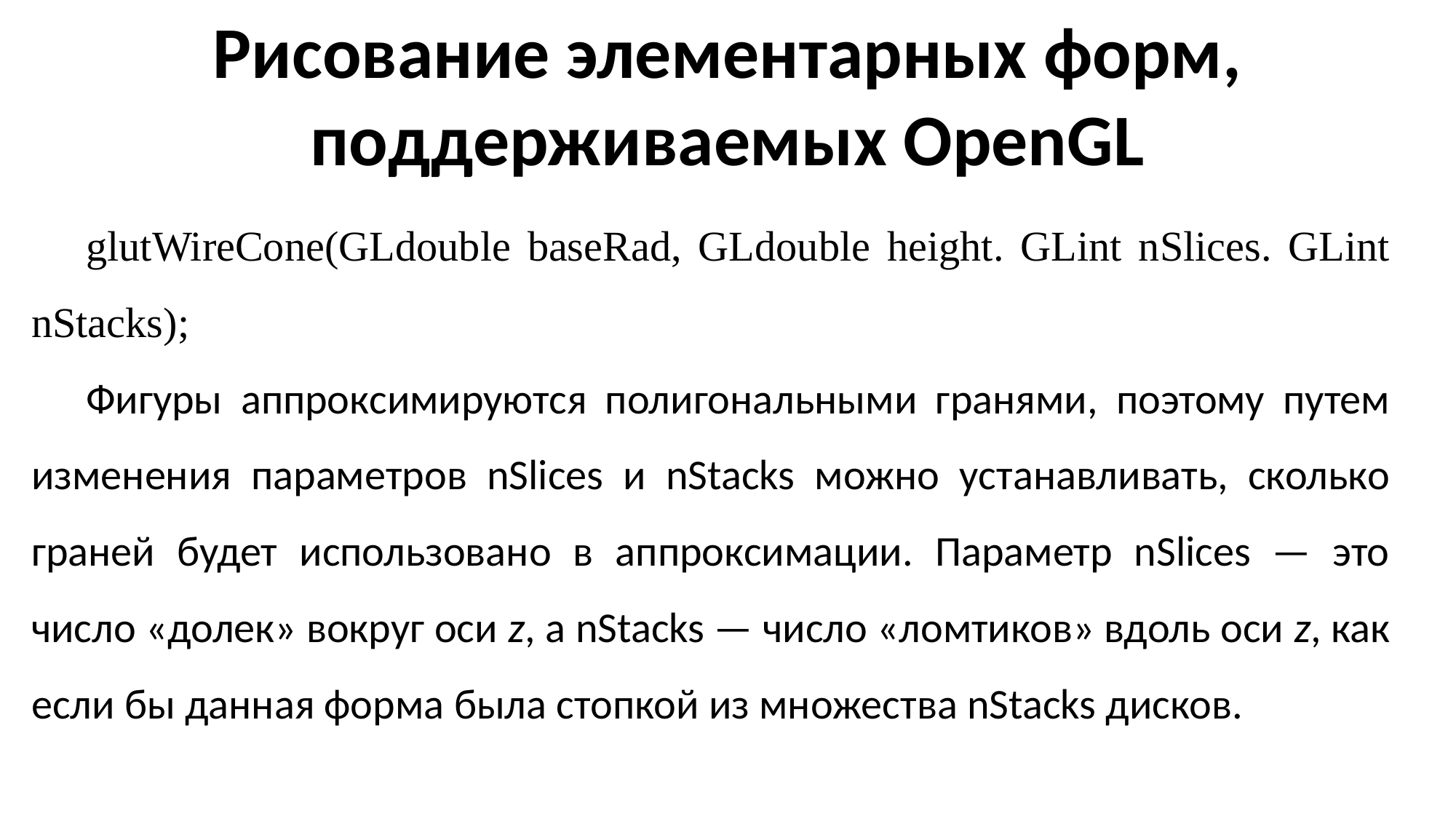

Рисование элементарных форм, поддерживаемых OpenGL
glutWireCone(GLdouble baseRad, GLdouble height. GLint nSlices. GLint nStacks);
Фигуры аппроксимируются полигональными гранями, поэтому путем изменения параметров nSlices и nStacks можно устанавливать, сколько граней будет использовано в аппроксимации. Параметр nSlices — это число «долек» вокруг оси z, a nStacks — число «ломтиков» вдоль оси z, как если бы данная форма была стопкой из множества nStacks дисков.